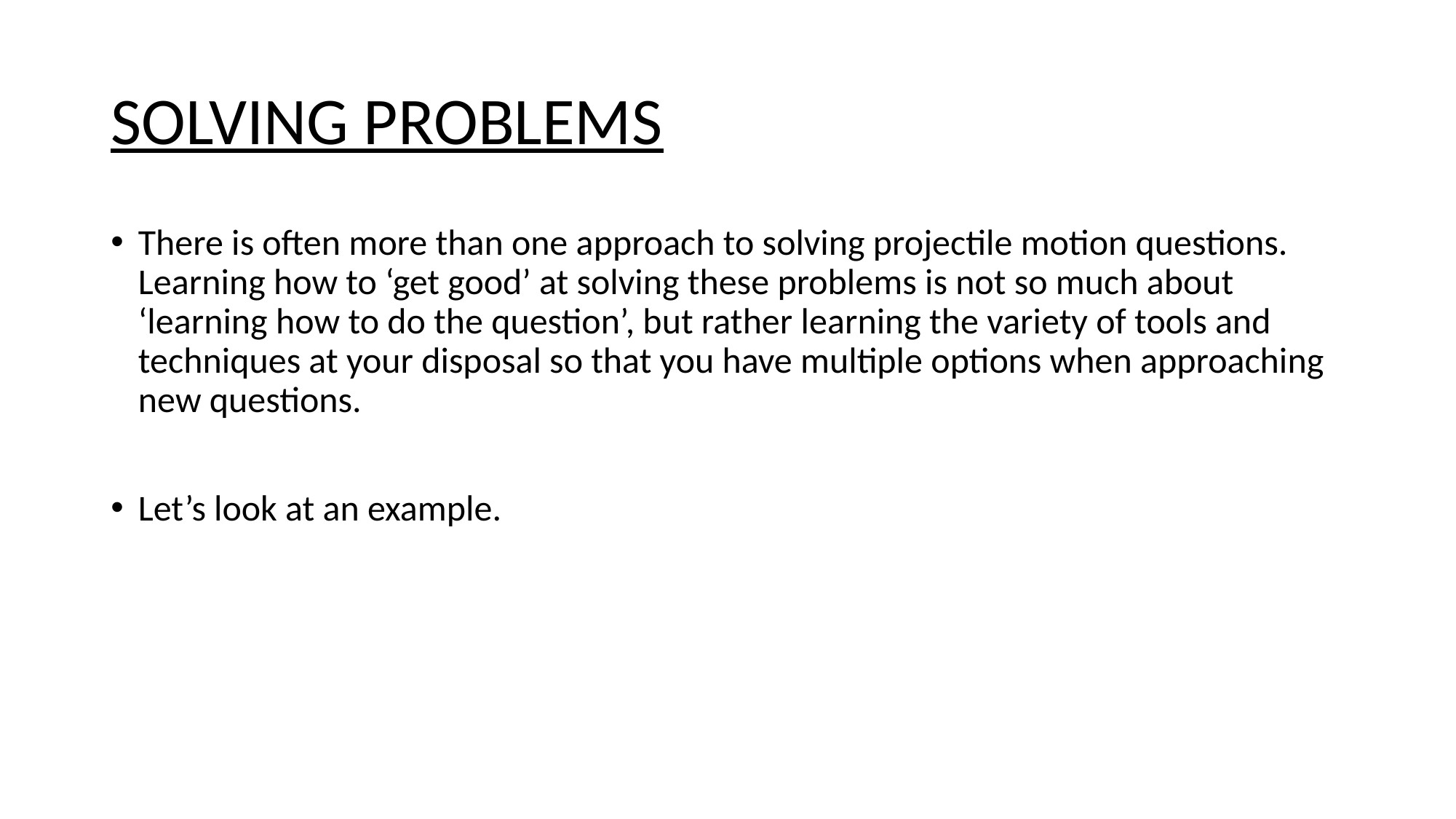

# SOLVING PROBLEMS
There is often more than one approach to solving projectile motion questions. Learning how to ‘get good’ at solving these problems is not so much about ‘learning how to do the question’, but rather learning the variety of tools and techniques at your disposal so that you have multiple options when approaching new questions.

Let’s look at an example.